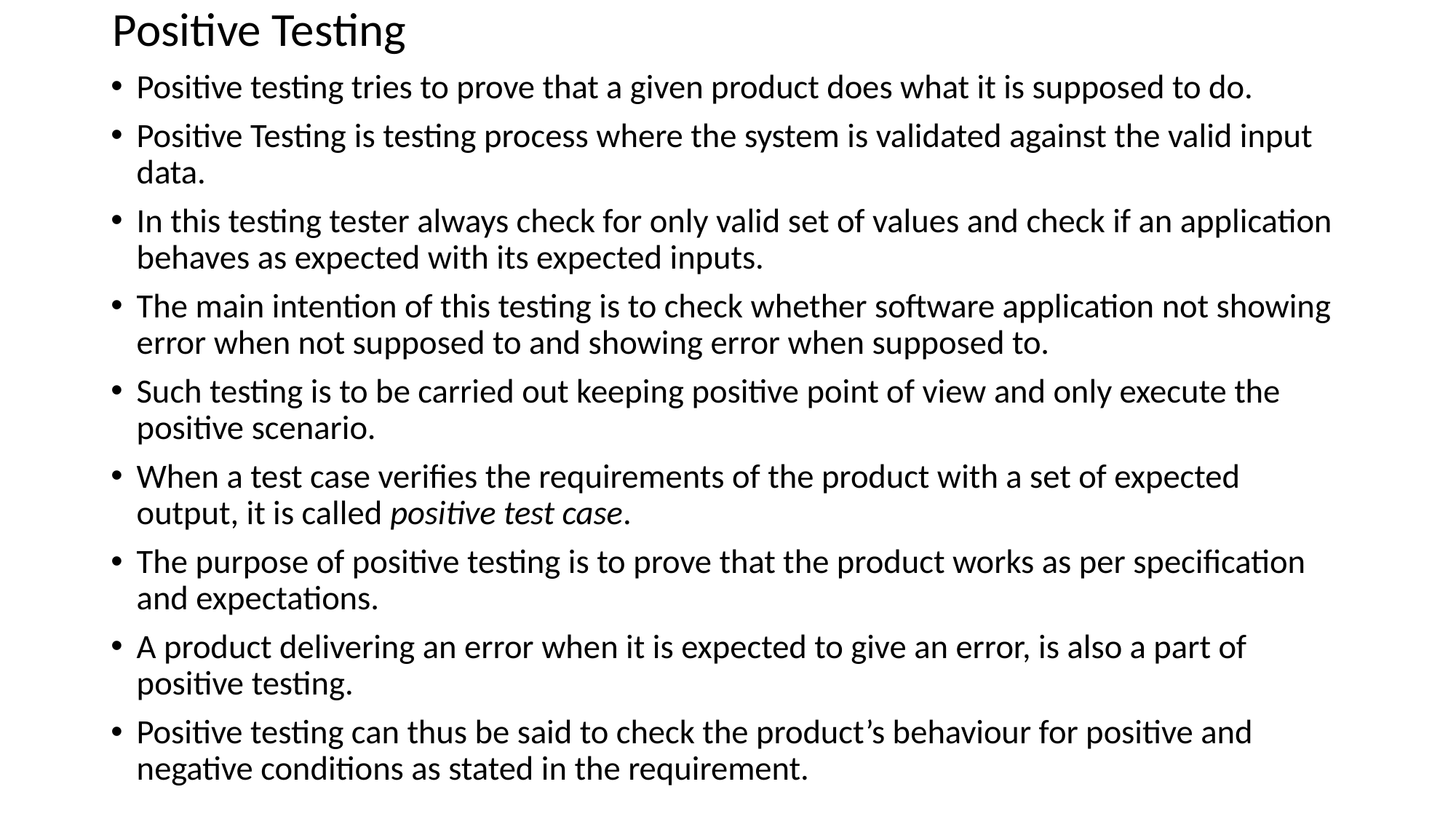

# Positive Testing
Positive testing tries to prove that a given product does what it is supposed to do.
Positive Testing is testing process where the system is validated against the valid input data.
In this testing tester always check for only valid set of values and check if an application behaves as expected with its expected inputs.
The main intention of this testing is to check whether software application not showing error when not supposed to and showing error when supposed to.
Such testing is to be carried out keeping positive point of view and only execute the positive scenario.
When a test case verifies the requirements of the product with a set of expected output, it is called positive test case.
The purpose of positive testing is to prove that the product works as per specification and expectations.
A product delivering an error when it is expected to give an error, is also a part of positive testing.
Positive testing can thus be said to check the product’s behaviour for positive and negative conditions as stated in the requirement.